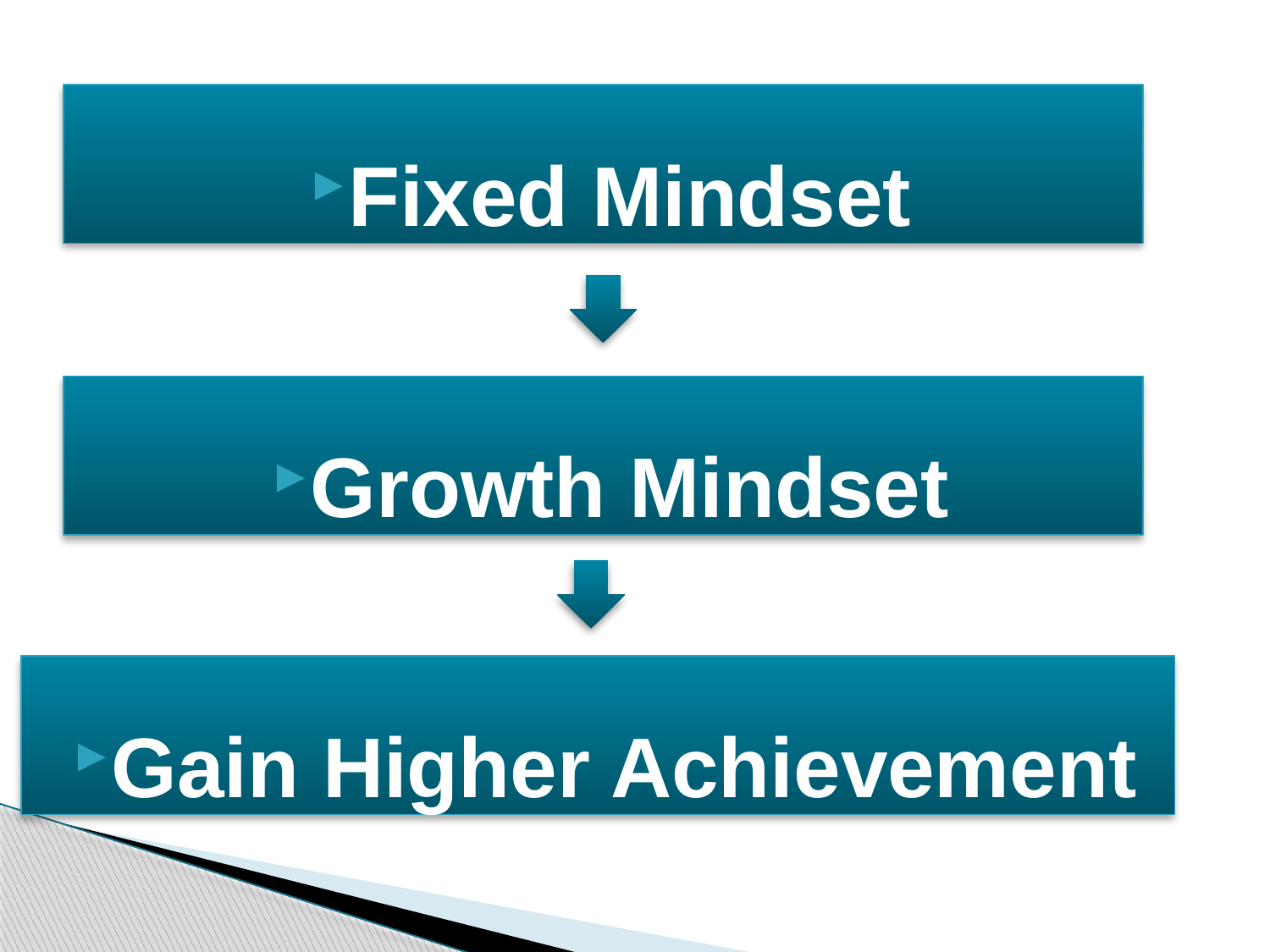

Fixed Mindset

Growth Mindset

Gain Higher Achievement